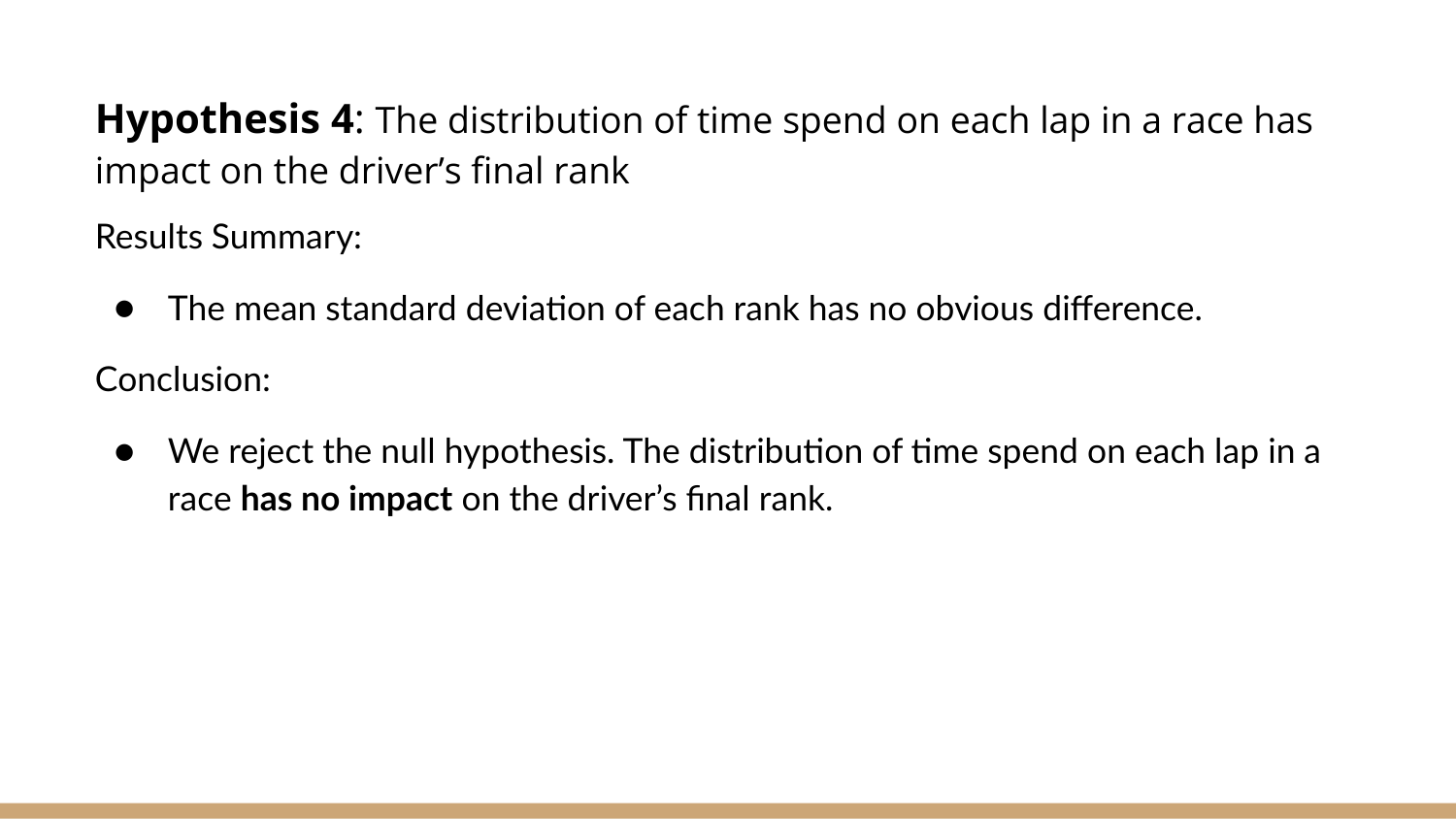

Hypothesis 4: The distribution of time spend on each lap in a race has impact on the driver’s final rank
Results Summary:
The mean standard deviation of each rank has no obvious difference.
Conclusion:
We reject the null hypothesis. The distribution of time spend on each lap in a race has no impact on the driver’s final rank.